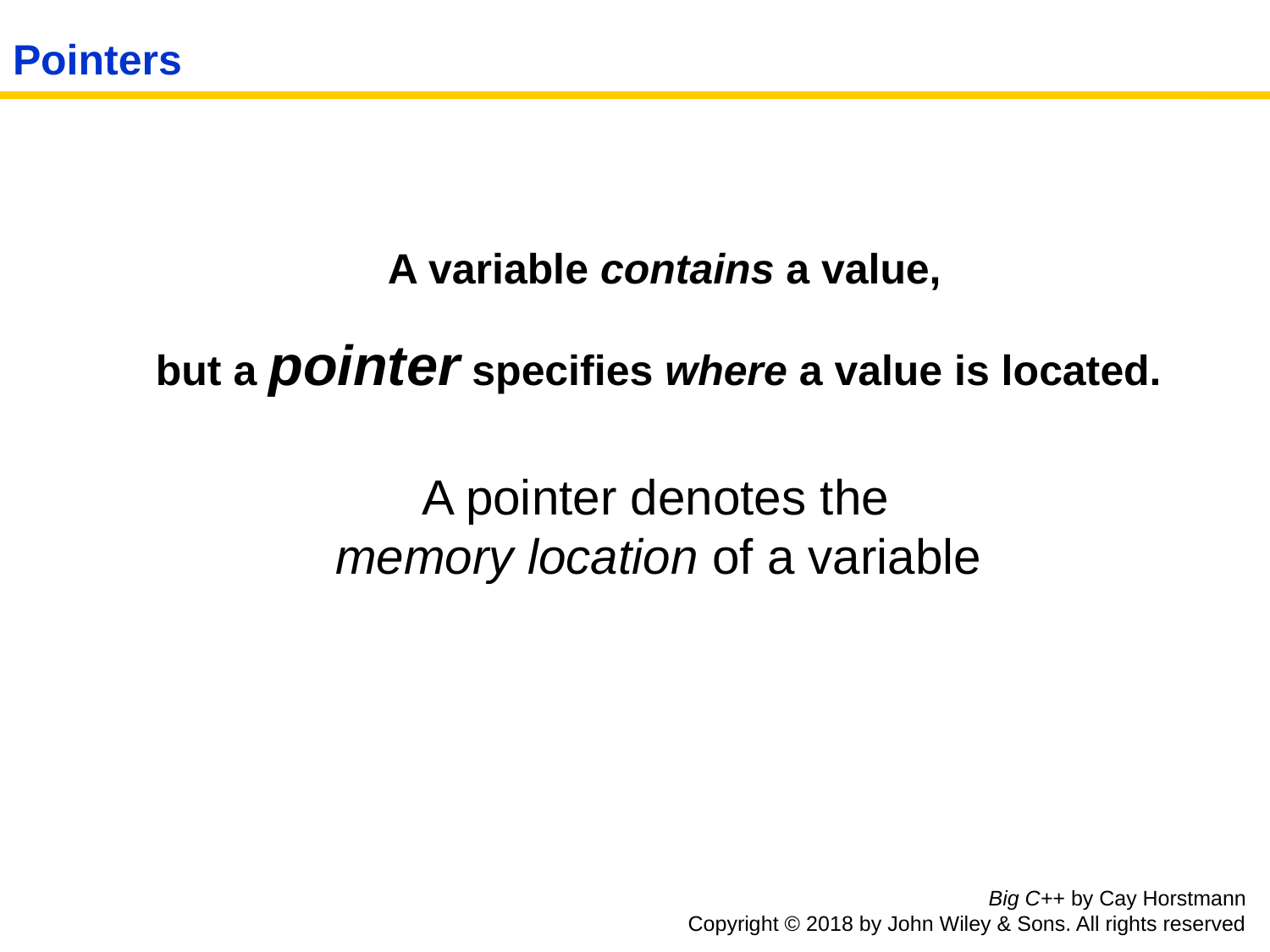

# Pointers

     A variable contains a value,
but a pointer specifies where a value is located.

   A pointer denotes the
memory location of a variable
Big C++ by Cay Horstmann
Copyright © 2018 by John Wiley & Sons. All rights reserved